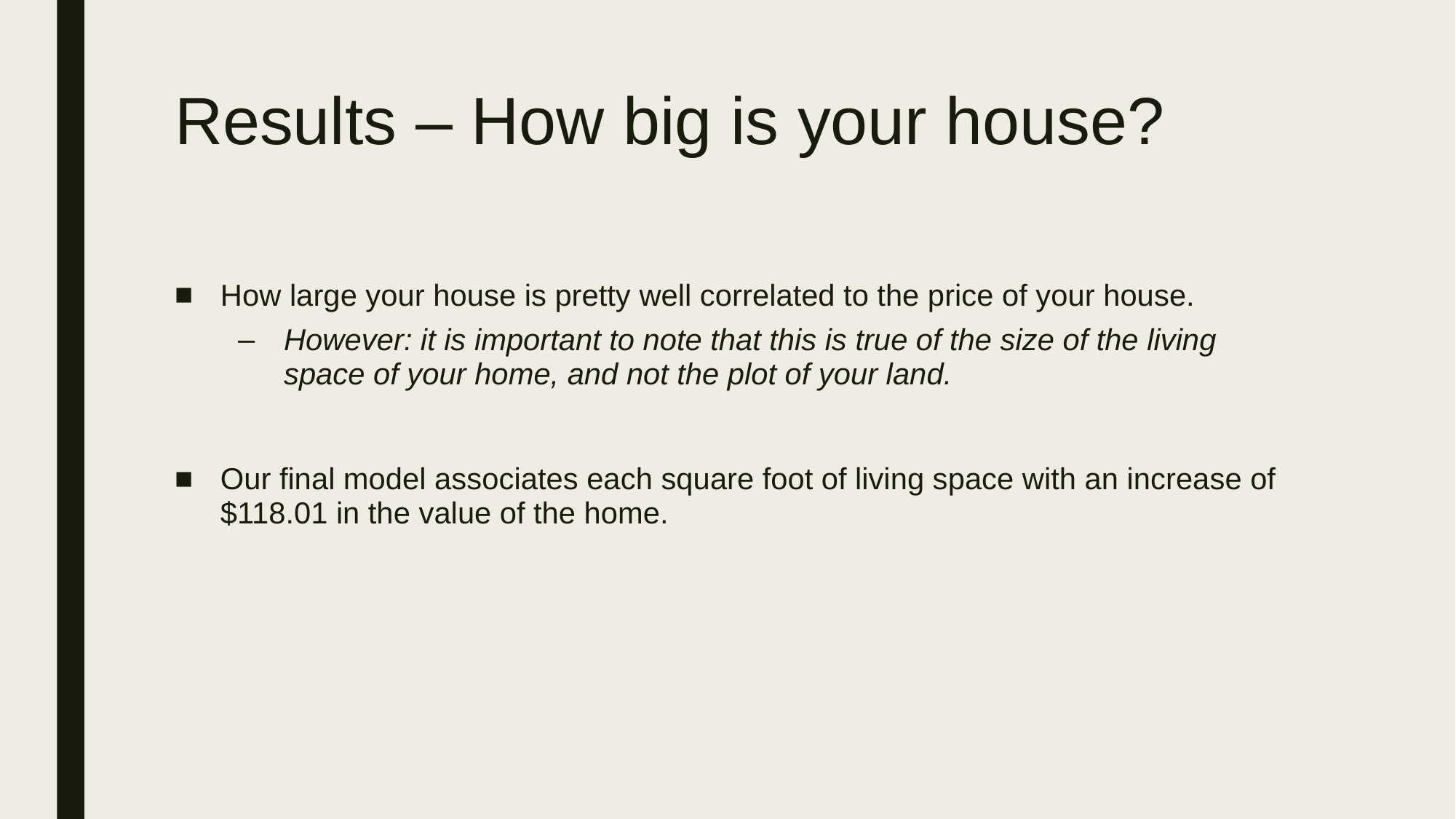

# Results – How big is your house?
How large your house is pretty well correlated to the price of your house.
However: it is important to note that this is true of the size of the living space of your home, and not the plot of your land.

Our final model associates each square foot of living space with an increase of  $118.01 in the value of the home.